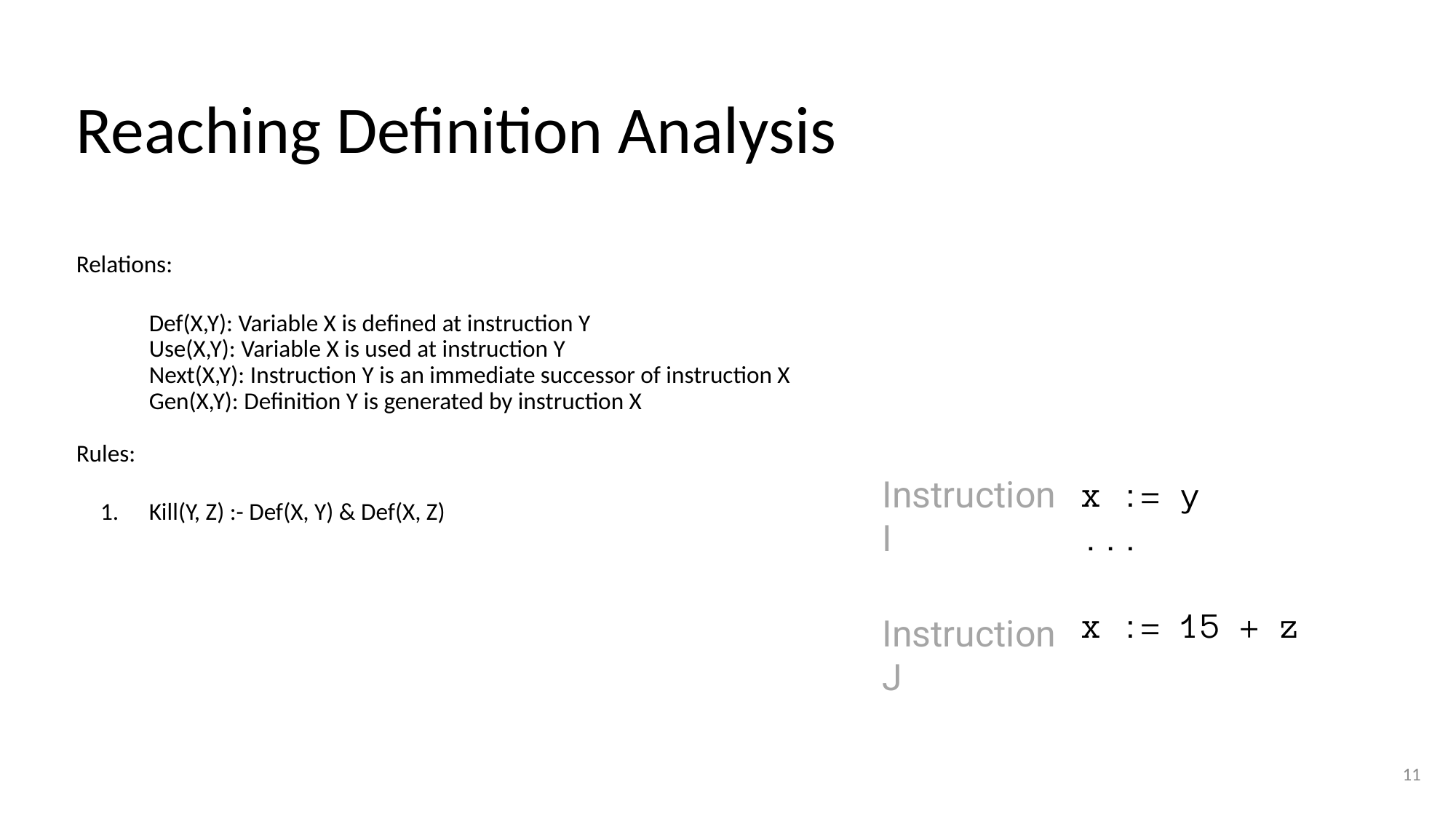

# Reaching Definition Analysis
Relations:
Def(X,Y): Variable X is defined at instruction Y
Use(X,Y): Variable X is used at instruction Y
Next(X,Y): Instruction Y is an immediate successor of instruction X
Gen(X,Y): Definition Y is generated by instruction X

Rules:
Kill(Y, Z) :- Def(X, Y) & Def(X, Z)
x := y
...

x := 15 + z
Instruction J
Instruction I
11